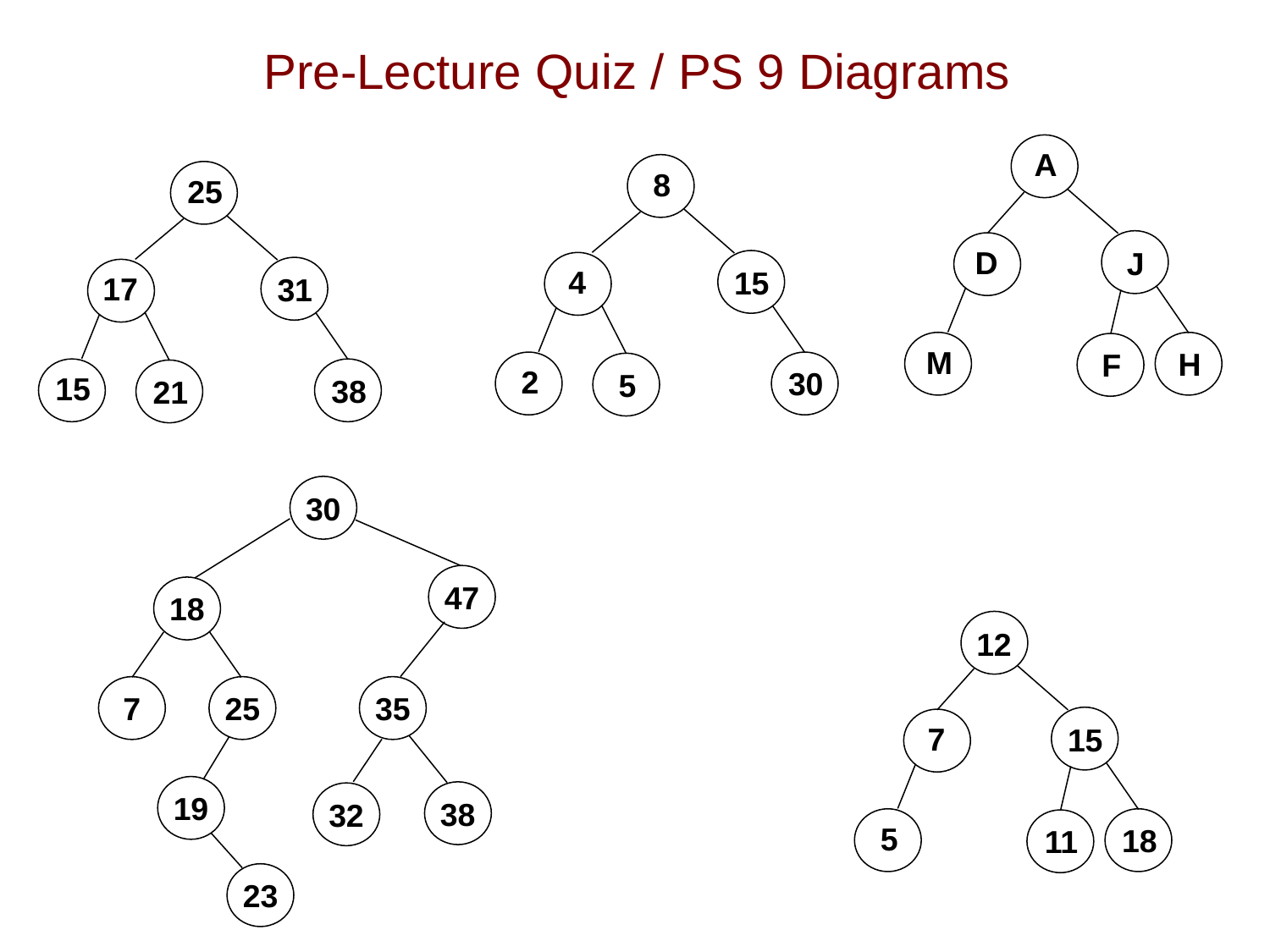

# Pre-Lecture Quiz / PS 9 Diagrams

A

8

25

D
J

4
15

17
31

M
H
F

2
30

5

15
38
21
30

47
18

12

7
25
35

7
15

19
38
32

5
18
11

23